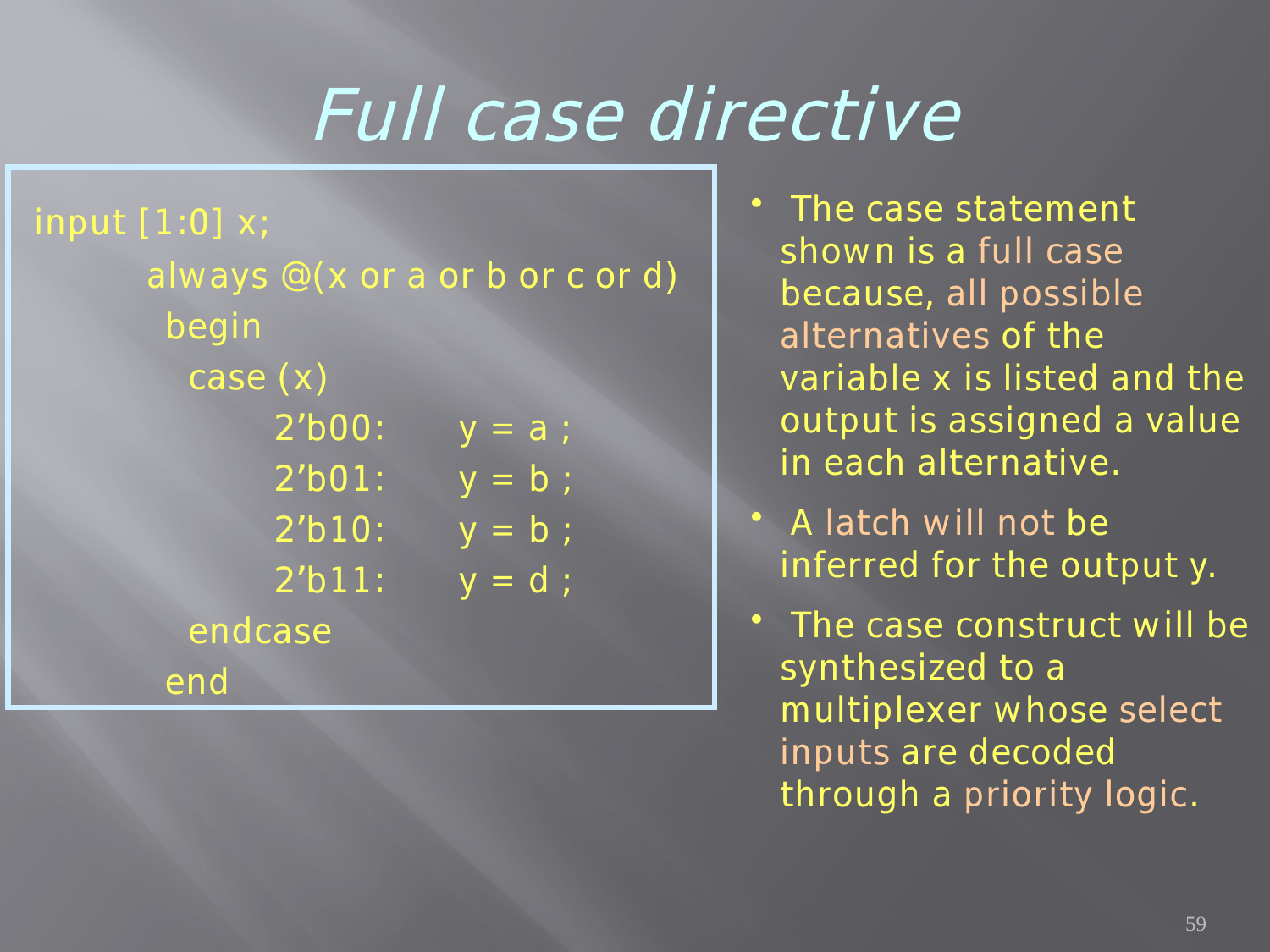

# Full case directive
 input [1:0] x;
	always @(x or a or b or c or d)
              begin
	    case (x)
		2’b00:       y = a ;
		2’b01:       y = b ;
		2’b10:       y = b ;
		2’b11:       y = d ;
	    endcase
              end
 The case statement shown is a full case because, all possible alternatives of the variable x is listed and the output is assigned a value in each alternative.
 A latch will not be inferred for the output y.
 The case construct will be synthesized to a multiplexer whose select inputs are decoded through a priority logic.
59